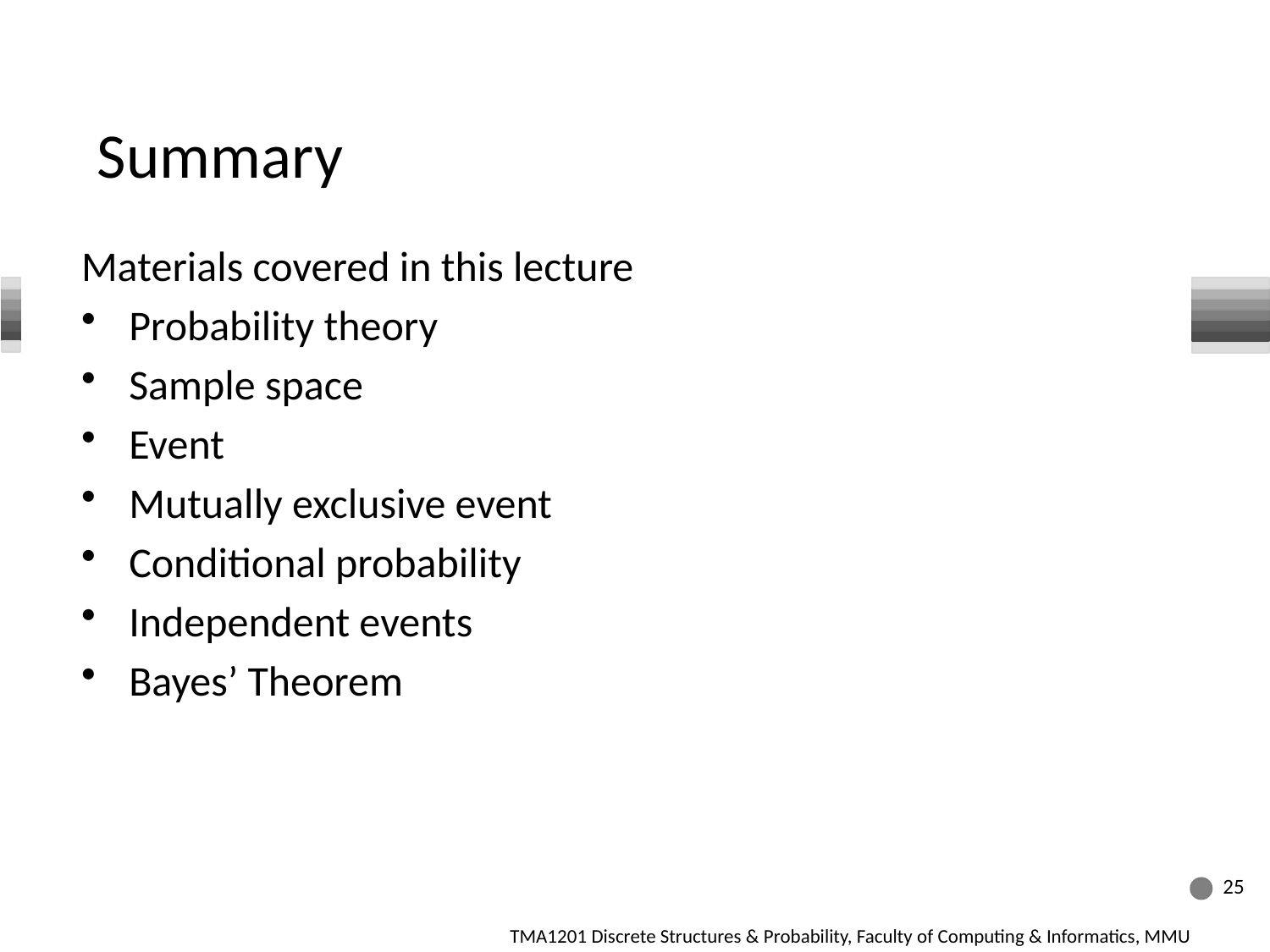

# Summary
Materials covered in this lecture
Probability theory
Sample space
Event
Mutually exclusive event
Conditional probability
Independent events
Bayes’ Theorem
25
TMA1201 Discrete Structures & Probability, Faculty of Computing & Informatics, MMU